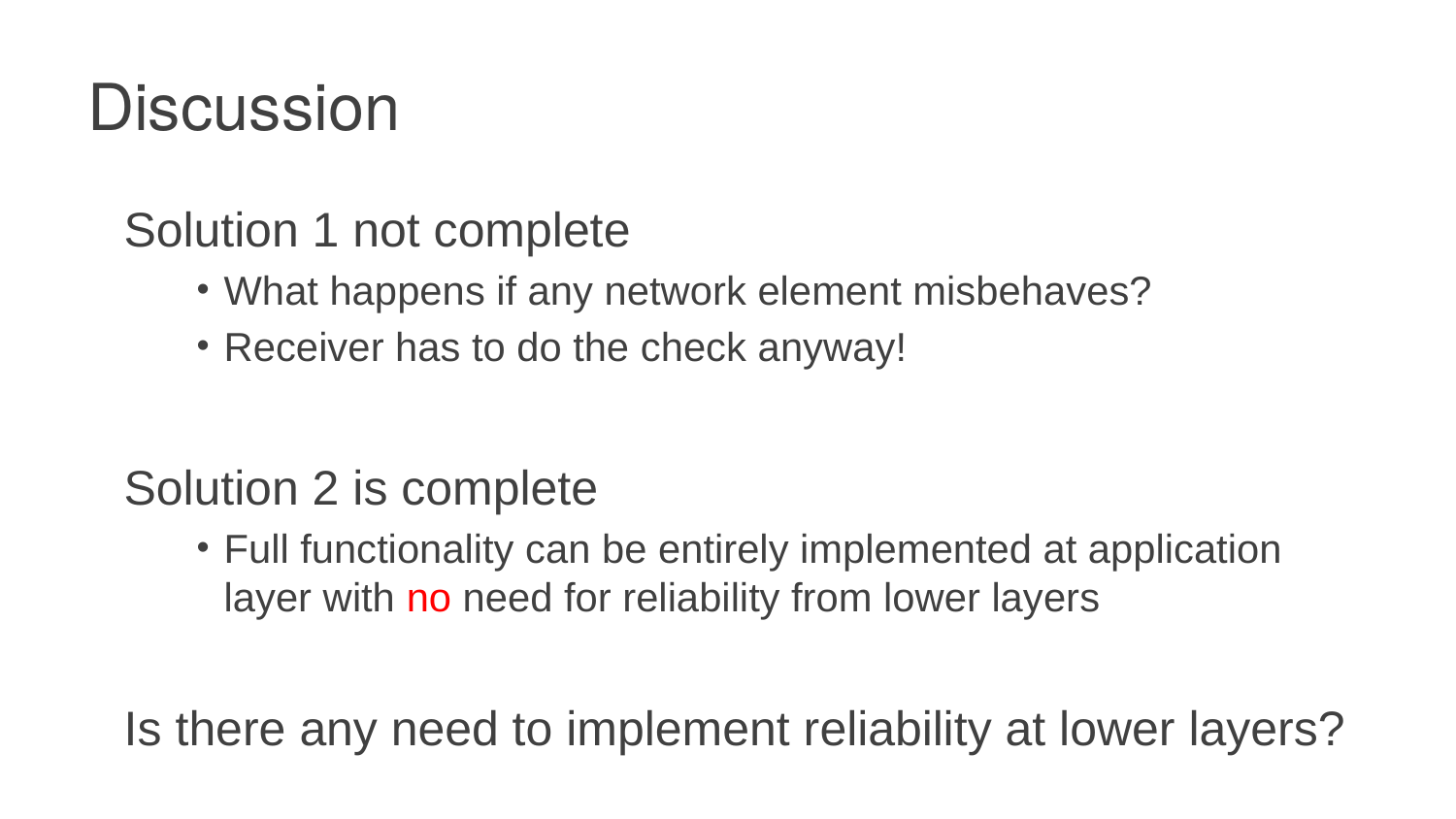

# Discussion
Solution 1 not complete
What happens if any network element misbehaves?
Receiver has to do the check anyway!

Solution 2 is complete
Full functionality can be entirely implemented at application layer with no need for reliability from lower layers

Is there any need to implement reliability at lower layers?